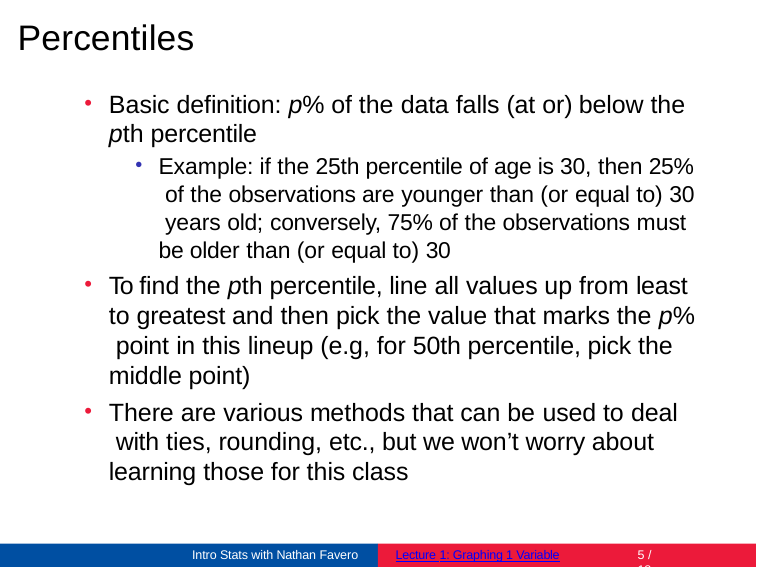

# Percentiles
Basic definition: p% of the data falls (at or) below the
pth percentile
Example: if the 25th percentile of age is 30, then 25%  of the observations are younger than (or equal to) 30  years old; conversely, 75% of the observations must  be older than (or equal to) 30
To find the pth percentile, line all values up from least  to greatest and then pick the value that marks the p%  point in this lineup (e.g, for 50th percentile, pick the  middle point)
There are various methods that can be used to deal  with ties, rounding, etc., but we won’t worry about  learning those for this class

Intro Stats with Nathan Favero
Lecture 1: Graphing 1 Variable
5 / 18